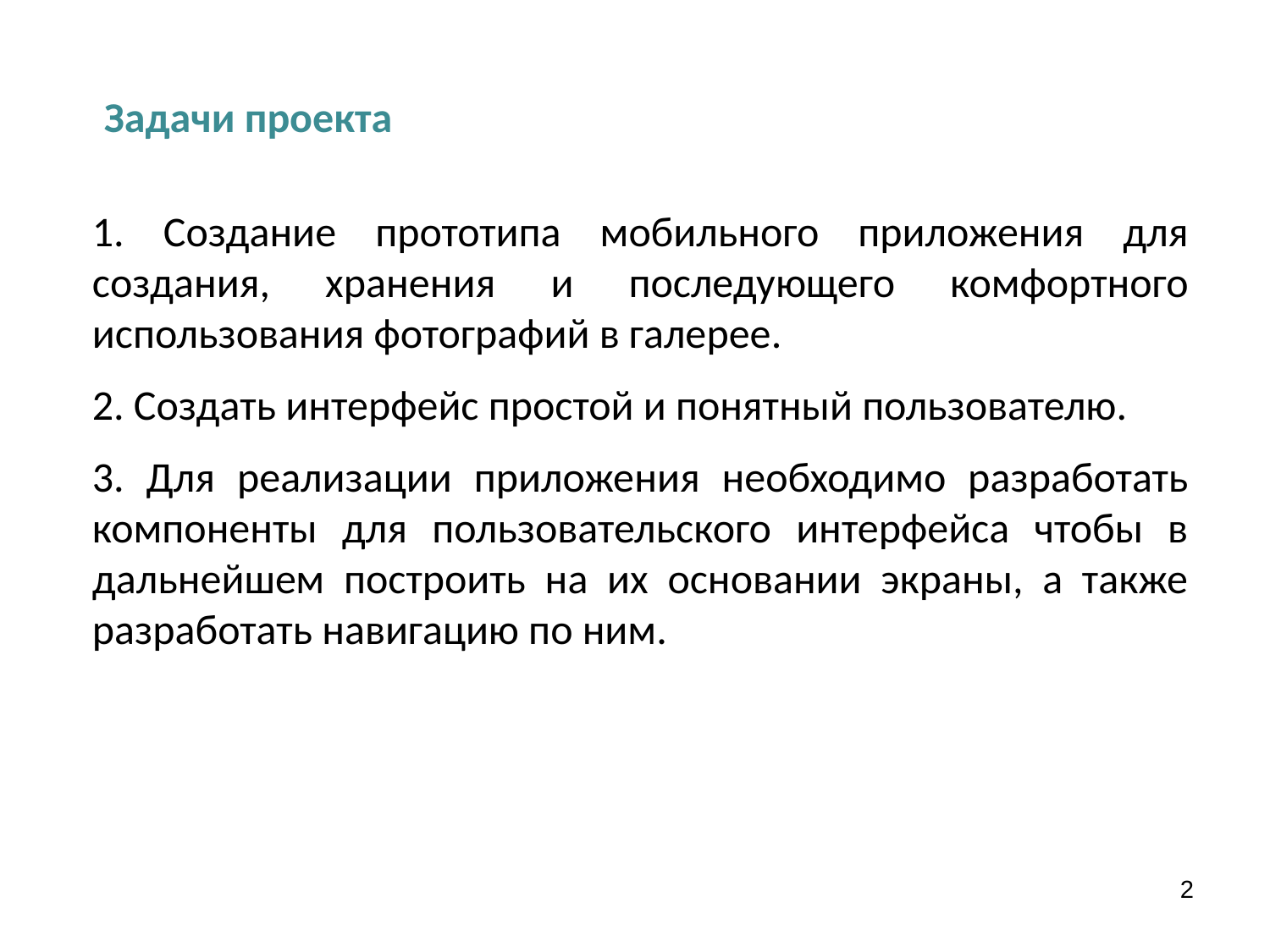

Задачи проекта
1. Создание прототипа мобильного приложения для создания, хранения и последующего комфортного использования фотографий в галерее.
2. Создать интерфейс простой и понятный пользователю.
3. Для реализации приложения необходимо разработать компоненты для пользовательского интерфейса чтобы в дальнейшем построить на их основании экраны, а также разработать навигацию по ним.
2